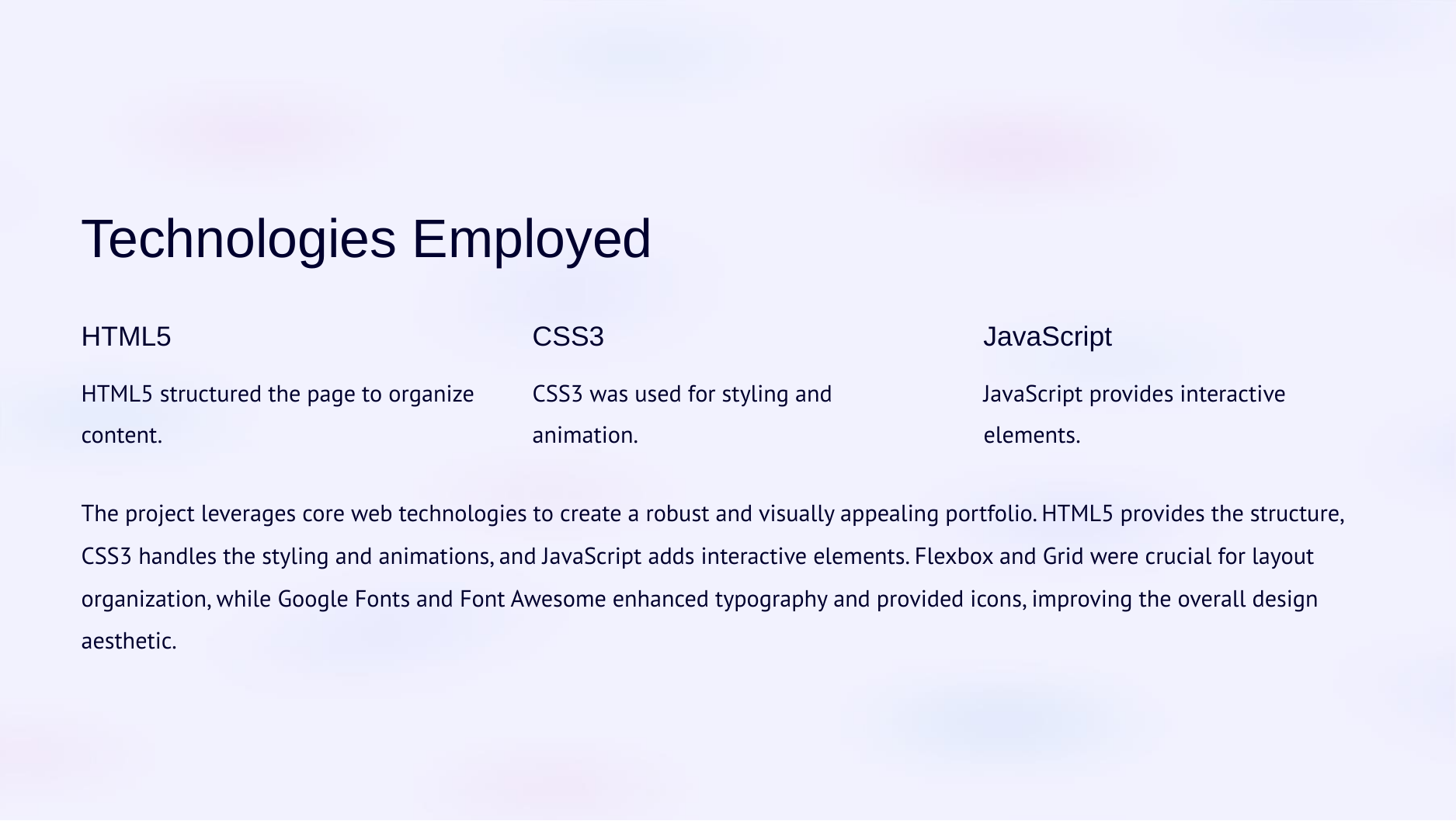

Technologies Employed
HTML5
CSS3
JavaScript
HTML5 structured the page to organize
content.
CSS3 was used for styling and
animation.
JavaScript provides interactive
elements.
The project leverages core web technologies to create a robust and visually appealing portfolio. HTML5 provides the structure,
CSS3 handles the styling and animations, and JavaScript adds interactive elements. Flexbox and Grid were crucial for layout
organization, while Google Fonts and Font Awesome enhanced typography and provided icons, improving the overall design
aesthetic.